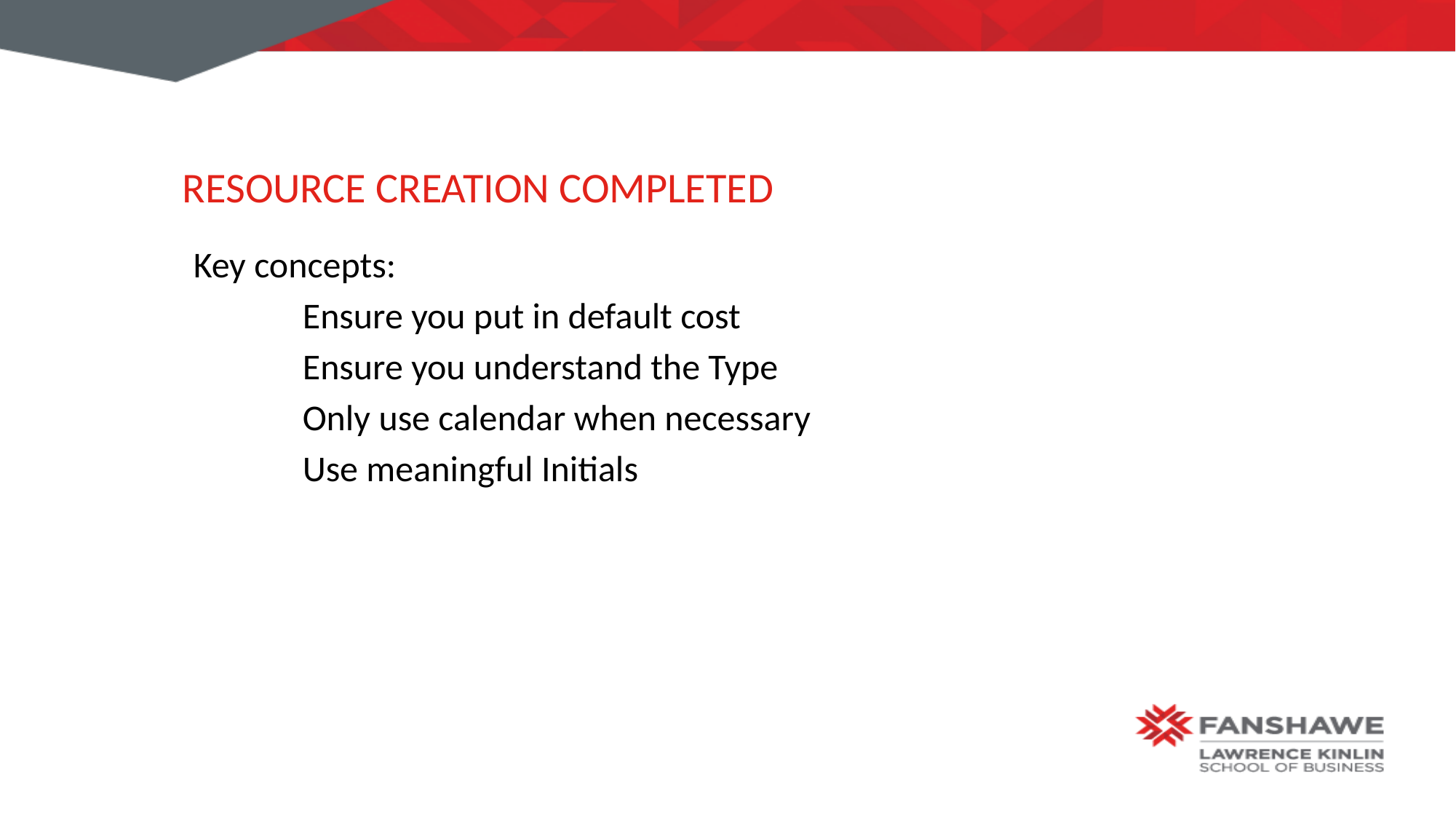

# Resource Creation Completed
Key concepts:
	Ensure you put in default cost
	Ensure you understand the Type
	Only use calendar when necessary
	Use meaningful Initials